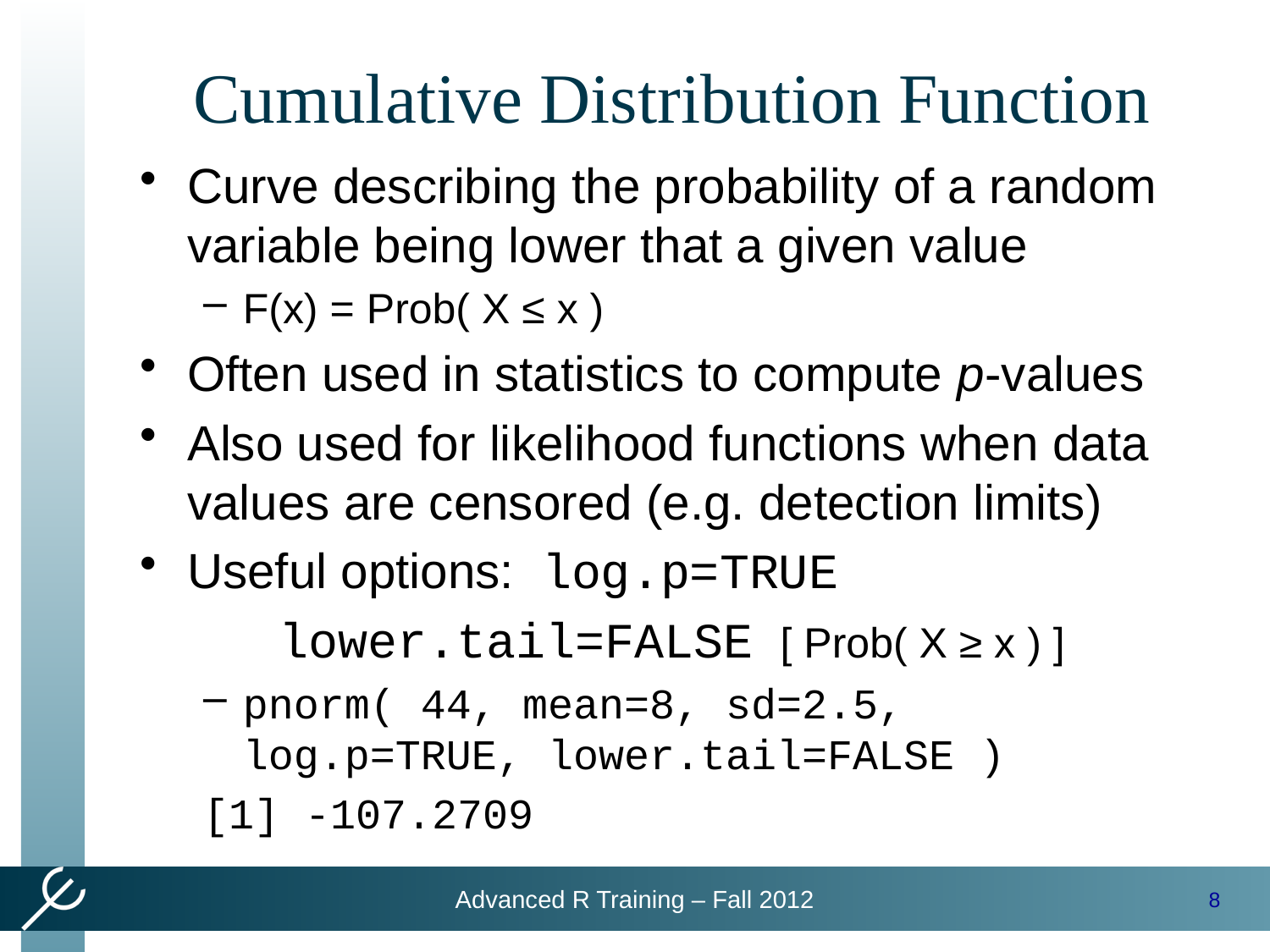

# Cumulative Distribution Function
Curve describing the probability of a random variable being lower that a given value
F(x) = Prob( X ≤ x )
Often used in statistics to compute p-values
Also used for likelihood functions when data values are censored (e.g. detection limits)
Useful options:  log.p=TRUE
lower.tail=FALSE  [ Prob( X ≥ x ) ]
pnorm( 44, mean=8, sd=2.5, log.p=TRUE, lower.tail=FALSE )
[1] -107.2709